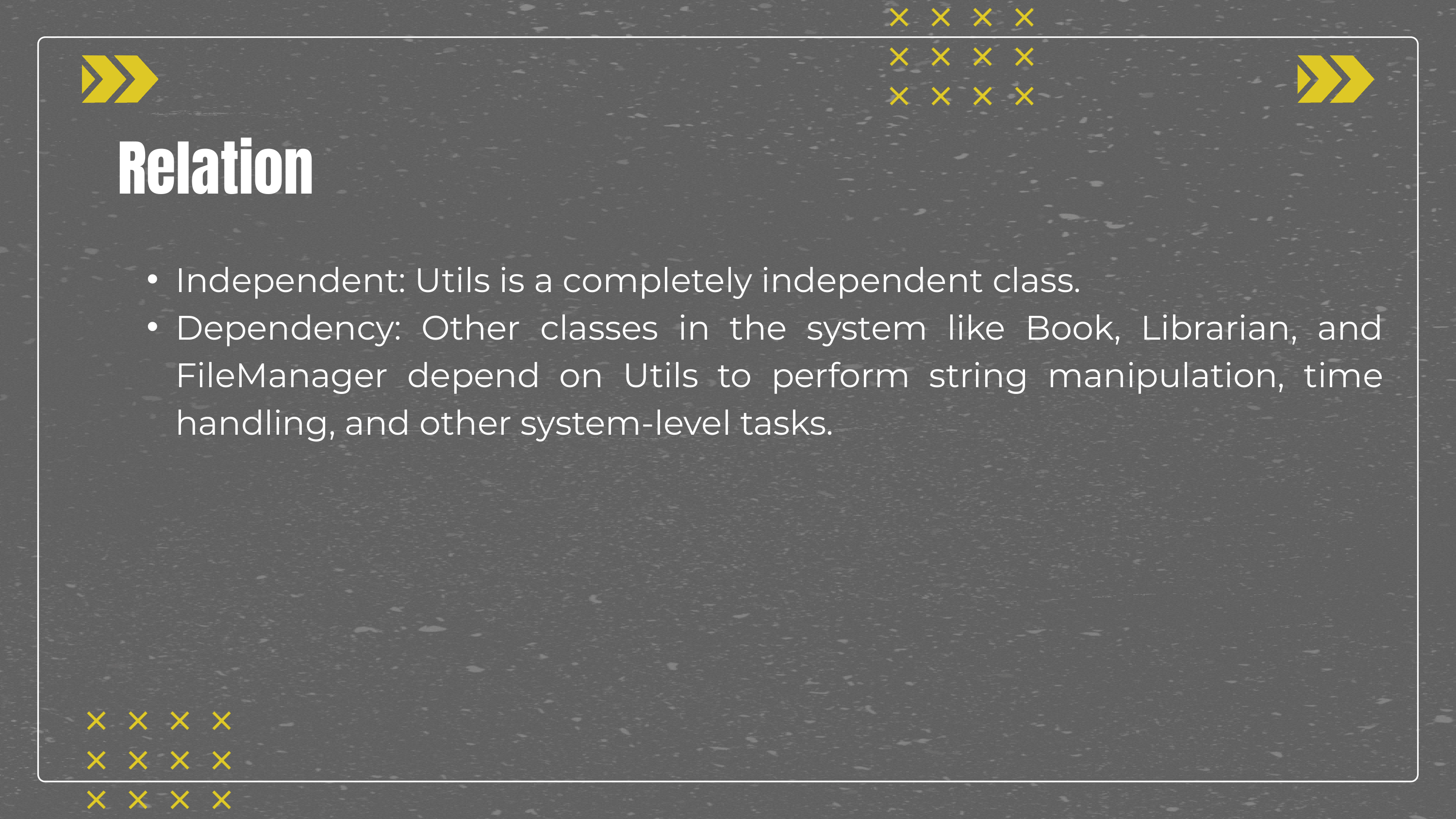

Relation
Independent: Utils is a completely independent class.
Dependency: Other classes in the system like Book, Librarian, and FileManager depend on Utils to perform string manipulation, time handling, and other system-level tasks.